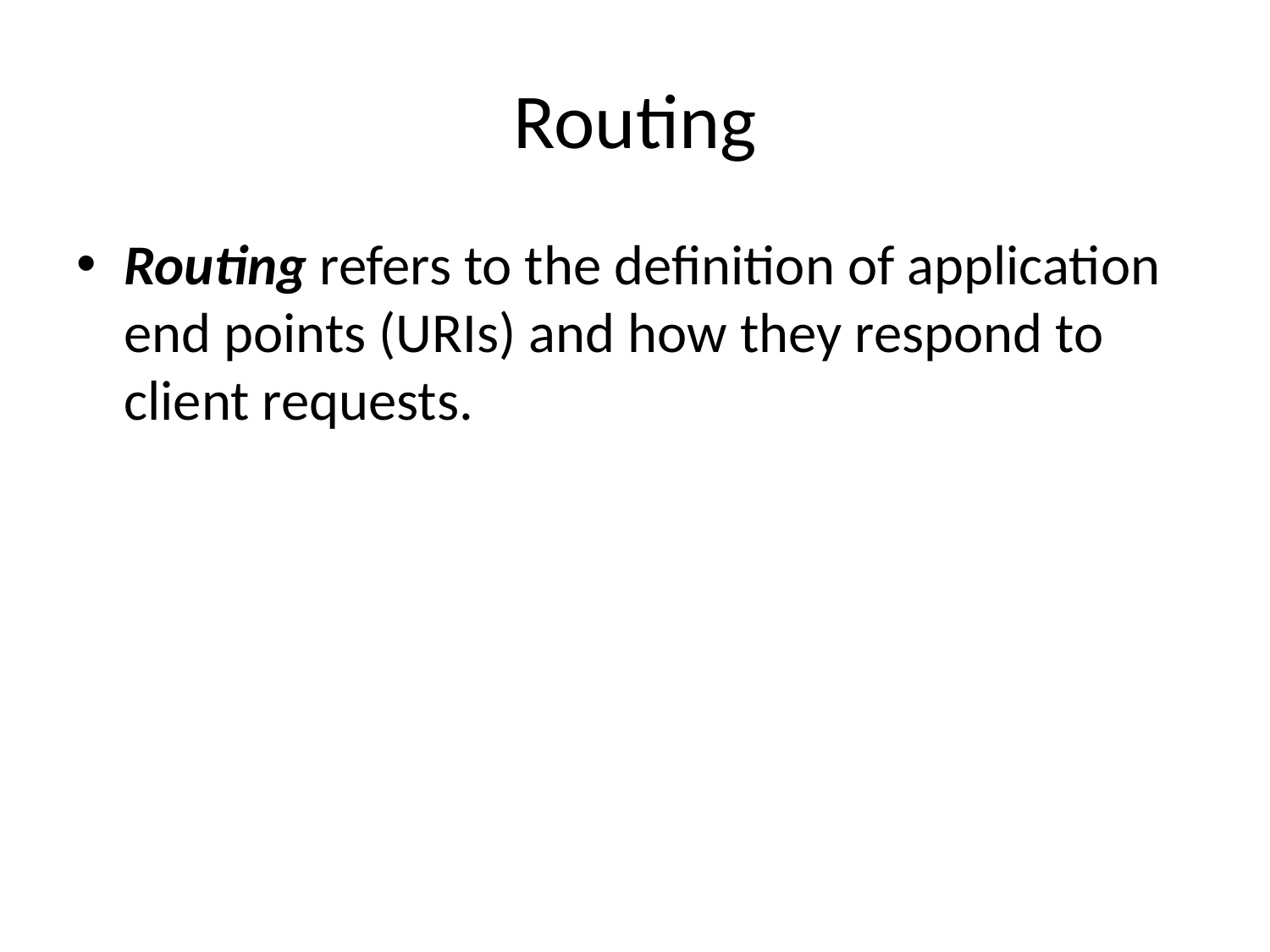

# Routing
Routing refers to the definition of application end points (URIs) and how they respond to client requests.